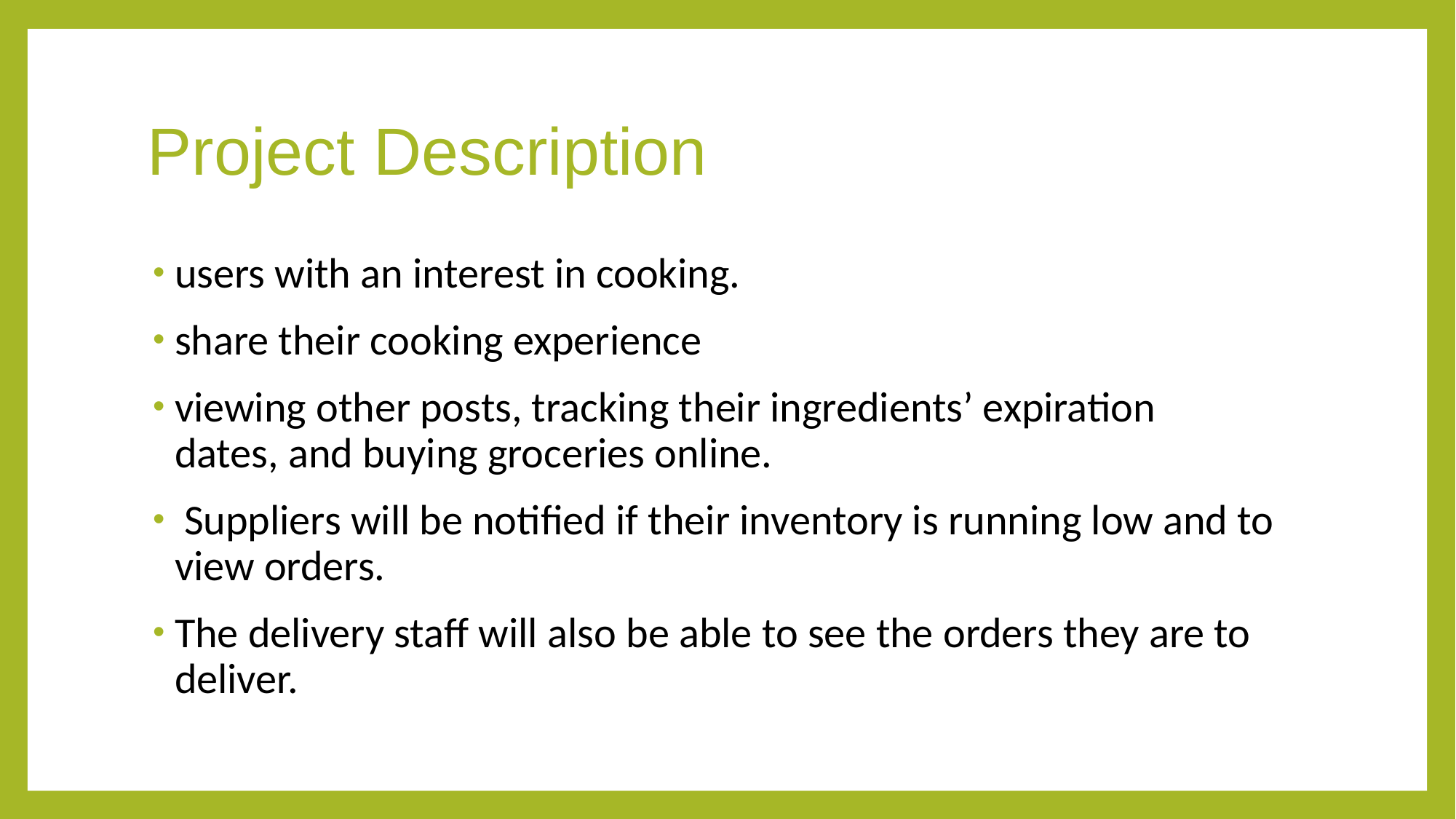

# Project Description
users with an interest in cooking.
share their cooking experience
viewing other posts, tracking their ingredients’ expiration dates, and buying groceries online.
 Suppliers will be notified if their inventory is running low and to view orders.
The delivery staff will also be able to see the orders they are to deliver.